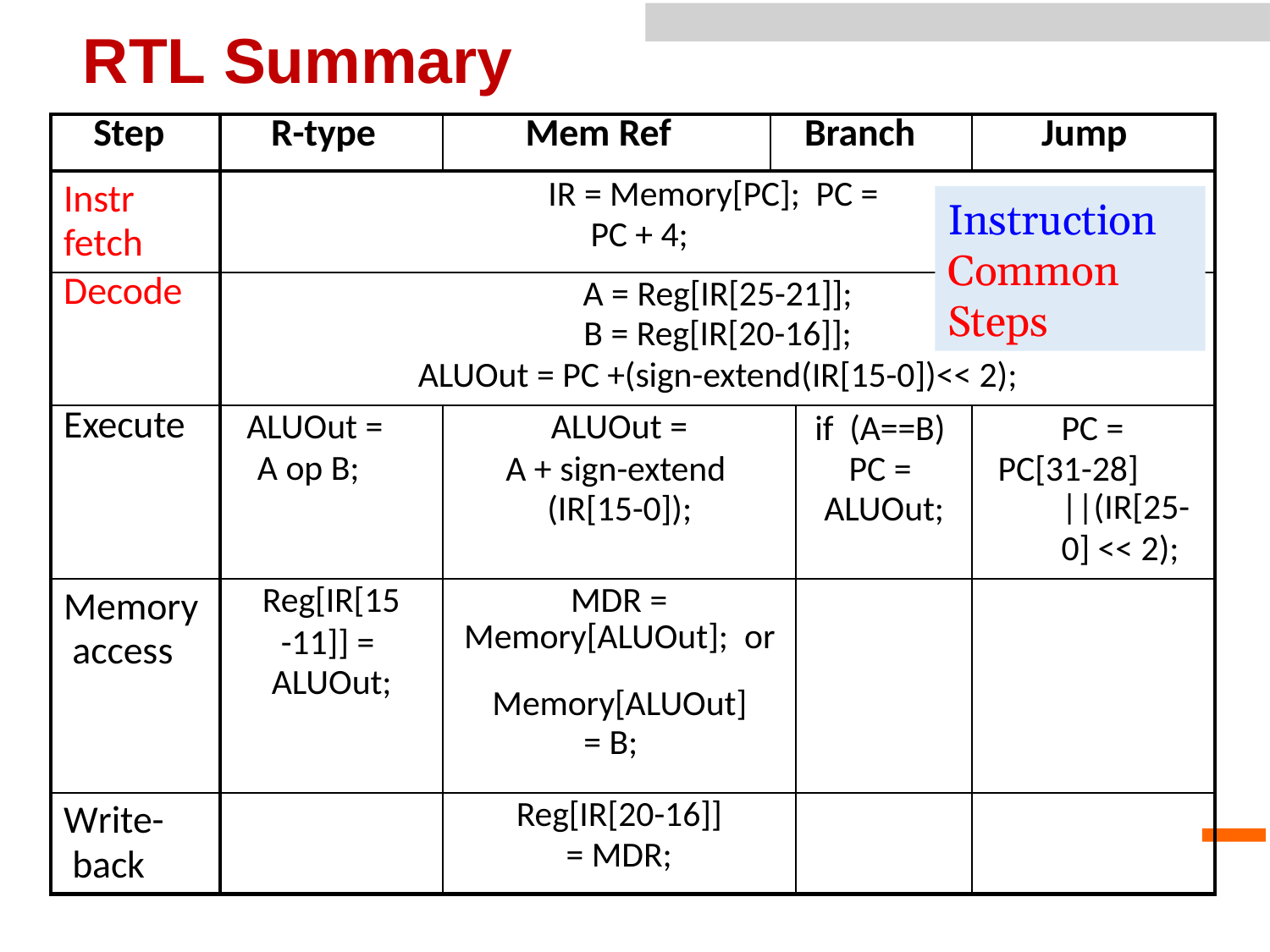

Fundamentals

# RTL Summary
| Step | R-type | Mem Ref | Branch |  | Jump |
| --- | --- | --- | --- | --- | --- |
| Instr fetch | IR = Memory[PC]; PC = PC + 4; |  |  |  |  |
| Decode | A = Reg[IR[25-21]]; B = Reg[IR[20-16]]; ALUOut = PC +(sign-extend(IR[15-0])<< 2); |  |  |  |  |
| Execute | ALUOut = A op B; | ALUOut = A + sign-extend (IR[15-0]); |  | if (A==B) PC = ALUOut; | PC = PC[31-28] ||(IR[25- 0] << 2); |
| Memory access | Reg[IR[15 -11]] = ALUOut; | MDR = Memory[ALUOut]; or Memory[ALUOut] = B; |  |  |  |
| Write- back |  | Reg[IR[20-16]] = MDR; |  |  |  |
Instruction Common Steps